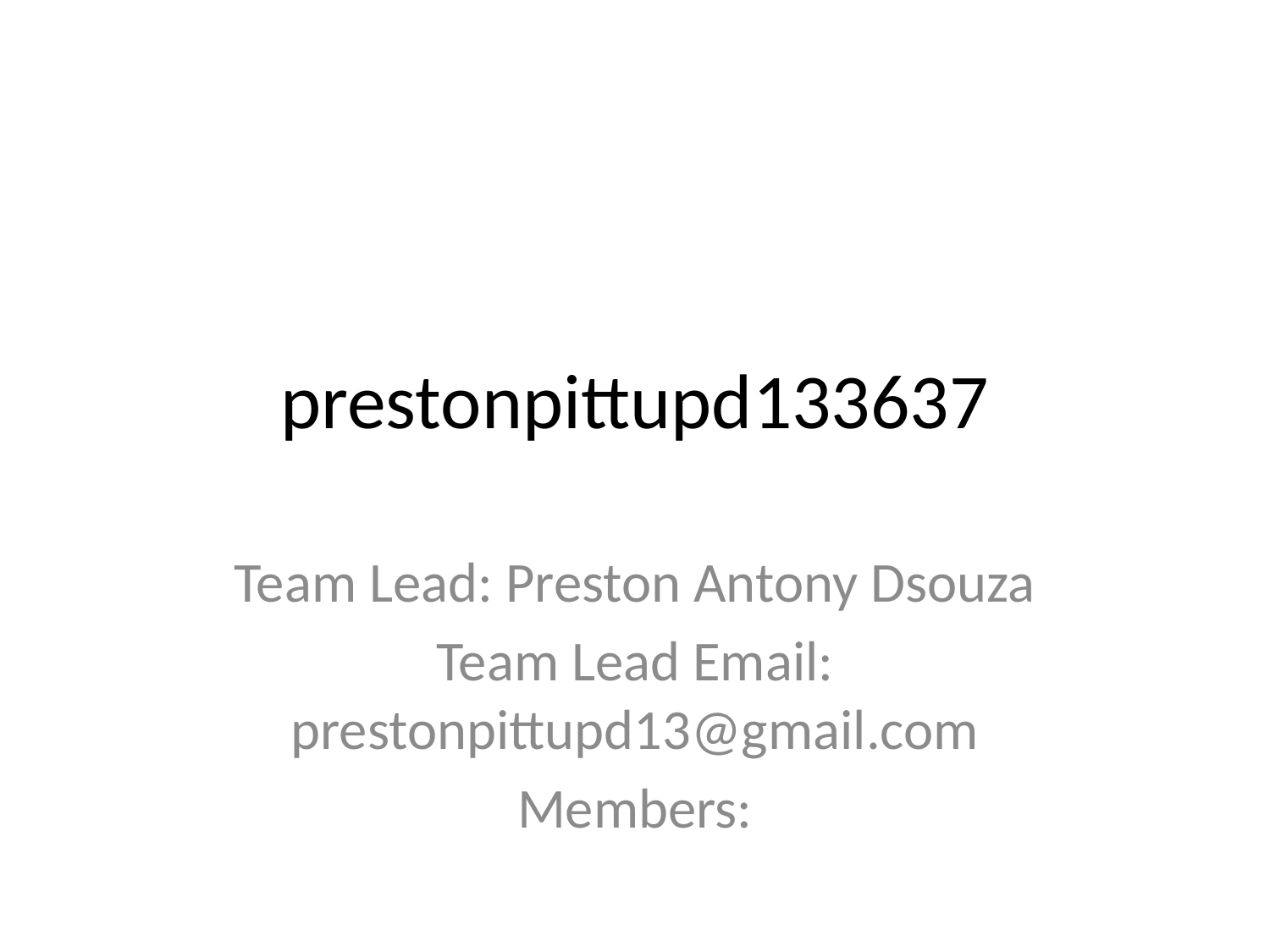

# prestonpittupd133637
Team Lead: Preston Antony Dsouza
Team Lead Email: prestonpittupd13@gmail.com
Members: